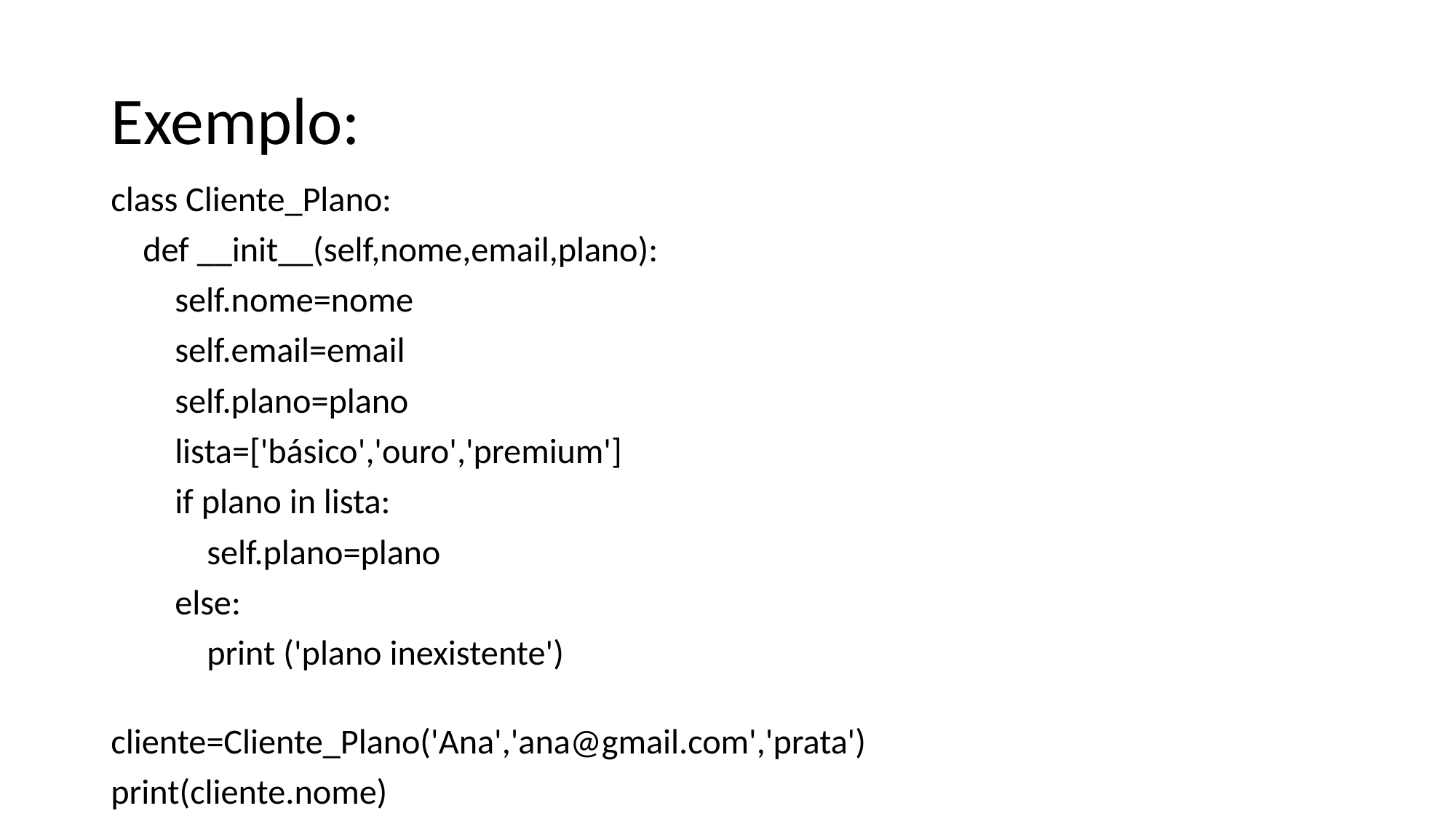

# Exemplo:
class Cliente_Plano:
    def __init__(self,nome,email,plano):
        self.nome=nome
        self.email=email
        self.plano=plano
        lista=['básico','ouro','premium']
        if plano in lista:
            self.plano=plano
        else:
            print ('plano inexistente')
cliente=Cliente_Plano('Ana','ana@gmail.com','prata')
print(cliente.nome)